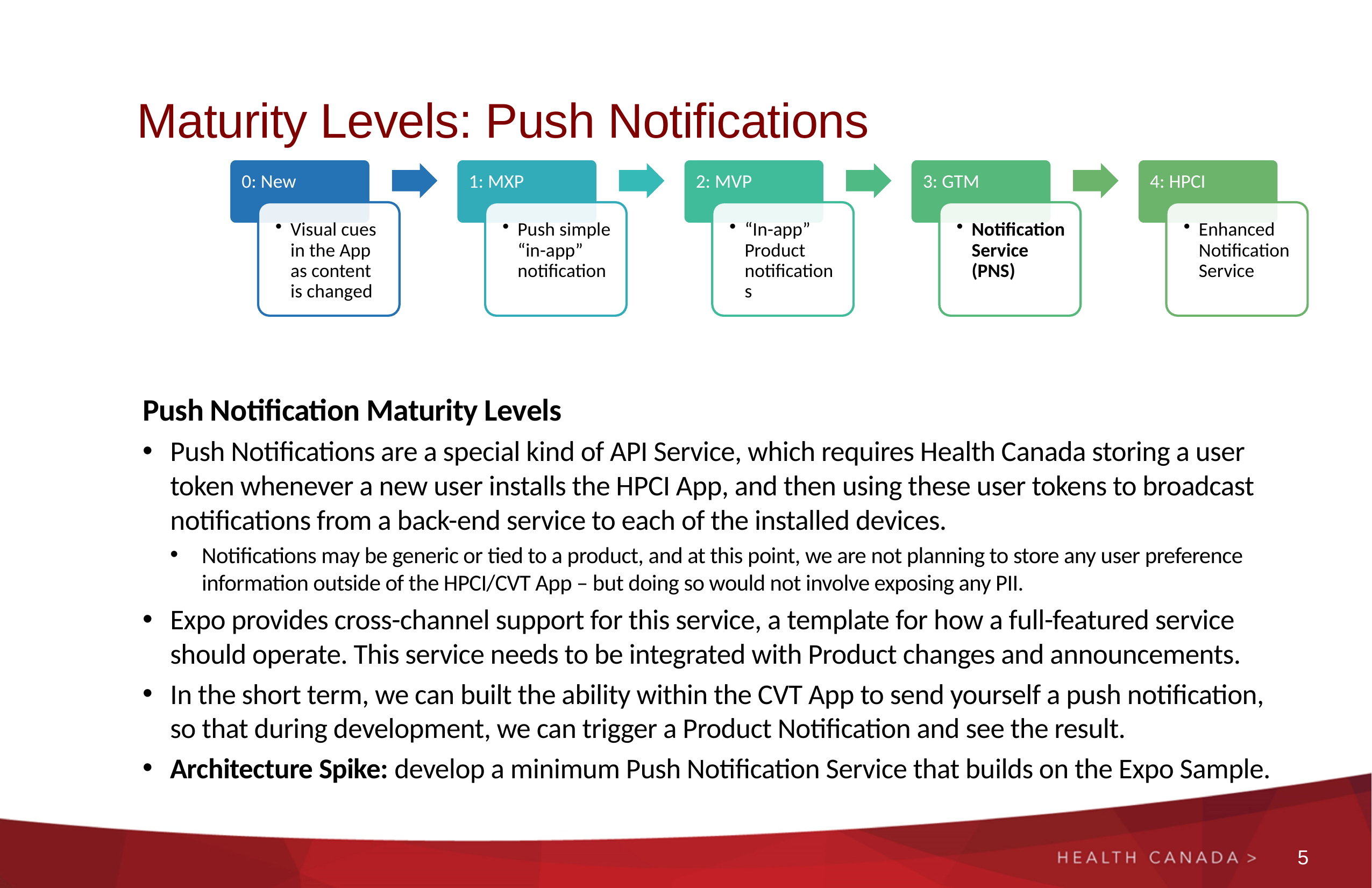

# Maturity Levels: Push Notifications
0: New
Visual cues in the App as content is changed

1: MXP
Push simple “in-app” notification

2: MVP
“In-app” Product notifications

3: GTM
Notification Service (PNS)

4: HPCI
Enhanced Notification Service
Push Notification Maturity Levels
Push Notifications are a special kind of API Service, which requires Health Canada storing a user token whenever a new user installs the HPCI App, and then using these user tokens to broadcast notifications from a back-end service to each of the installed devices.
Notifications may be generic or tied to a product, and at this point, we are not planning to store any user preference information outside of the HPCI/CVT App – but doing so would not involve exposing any PII.
Expo provides cross-channel support for this service, a template for how a full-featured service should operate. This service needs to be integrated with Product changes and announcements.
In the short term, we can built the ability within the CVT App to send yourself a push notification, so that during development, we can trigger a Product Notification and see the result.
Architecture Spike: develop a minimum Push Notification Service that builds on the Expo Sample.